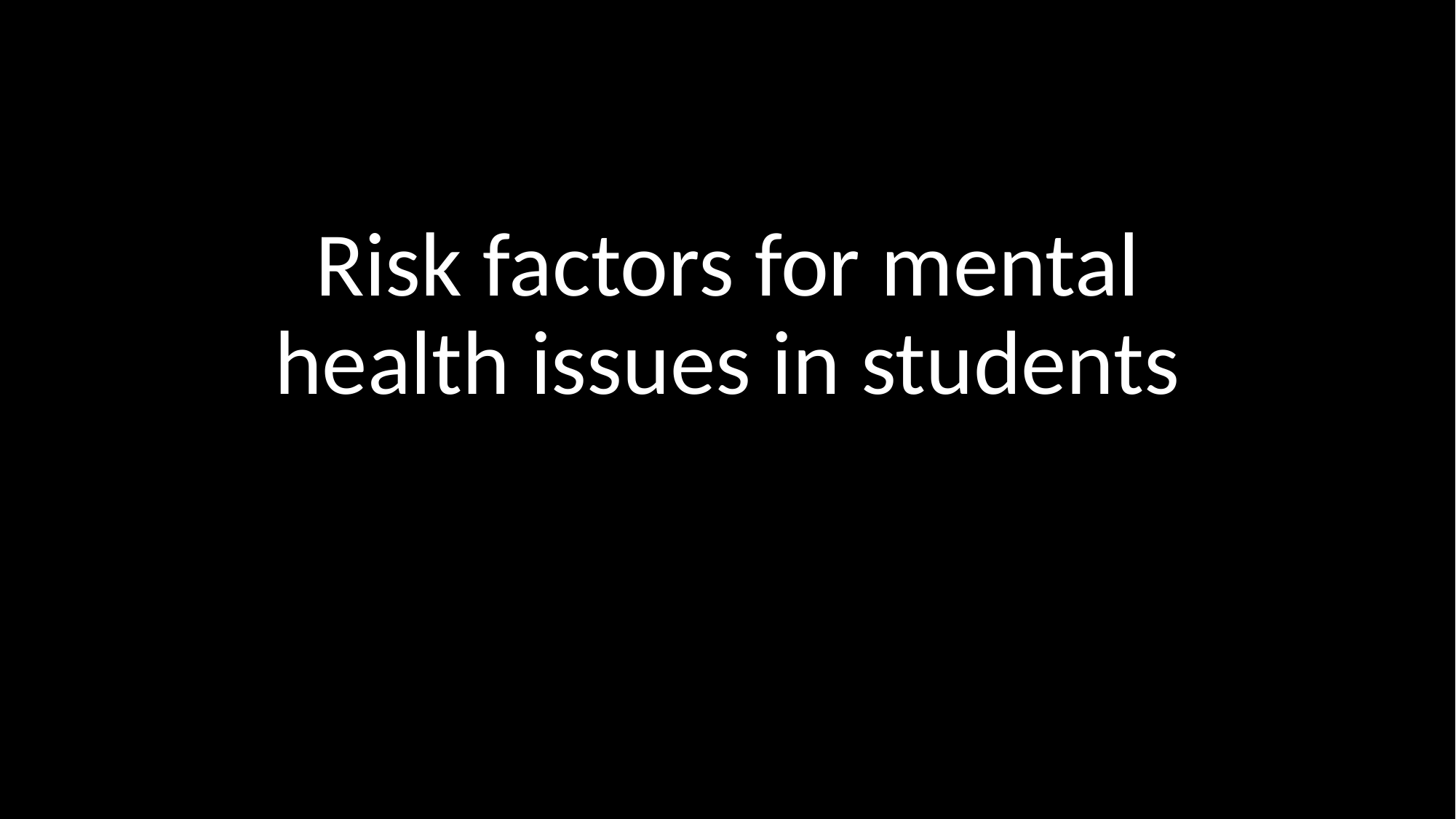

# Risk factors for mental health issues in students